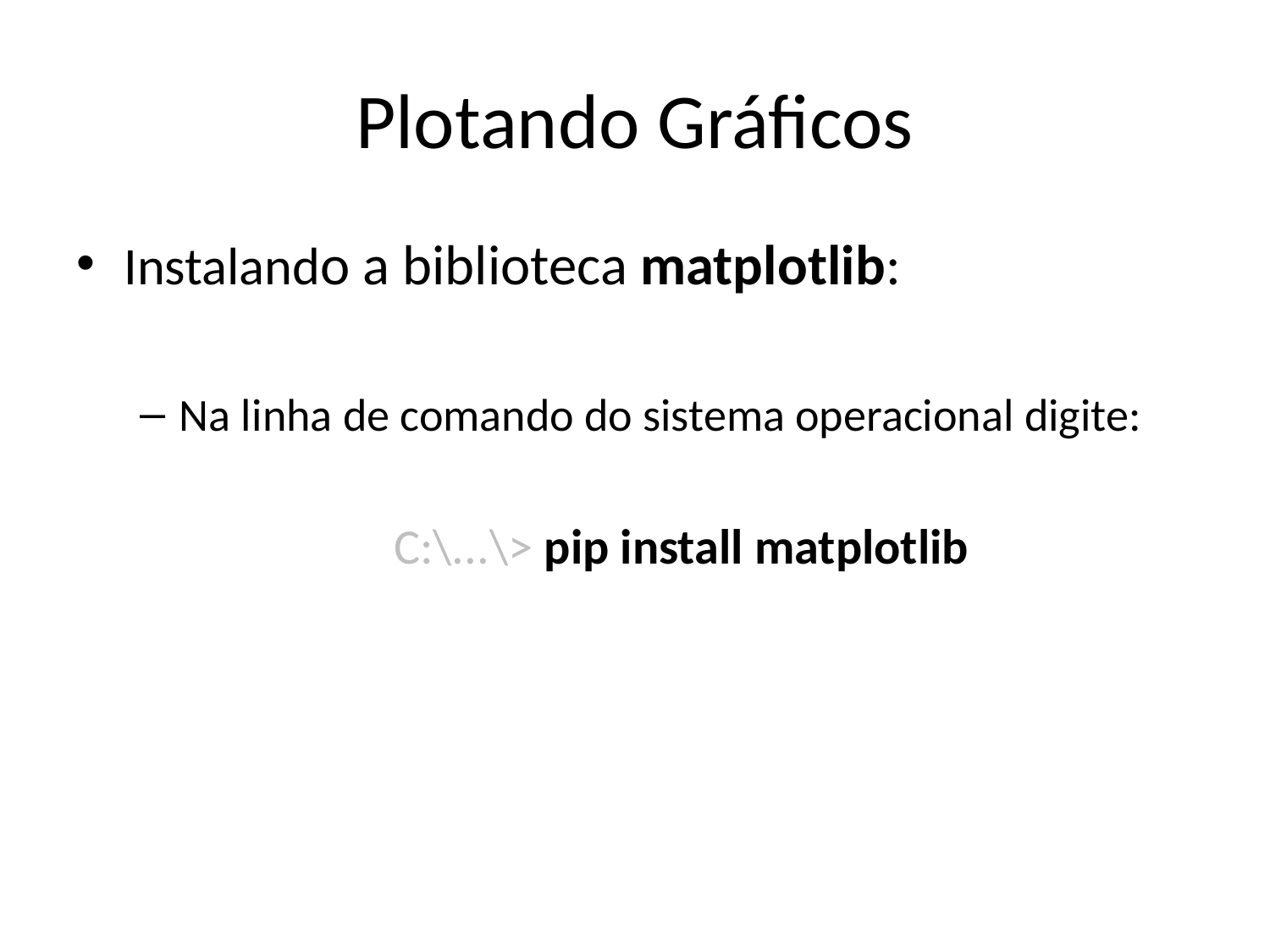

# Plotando Gráficos
Instalando a biblioteca matplotlib:

Na linha de comando do sistema operacional digite:

		C:\...\> pip install matplotlib